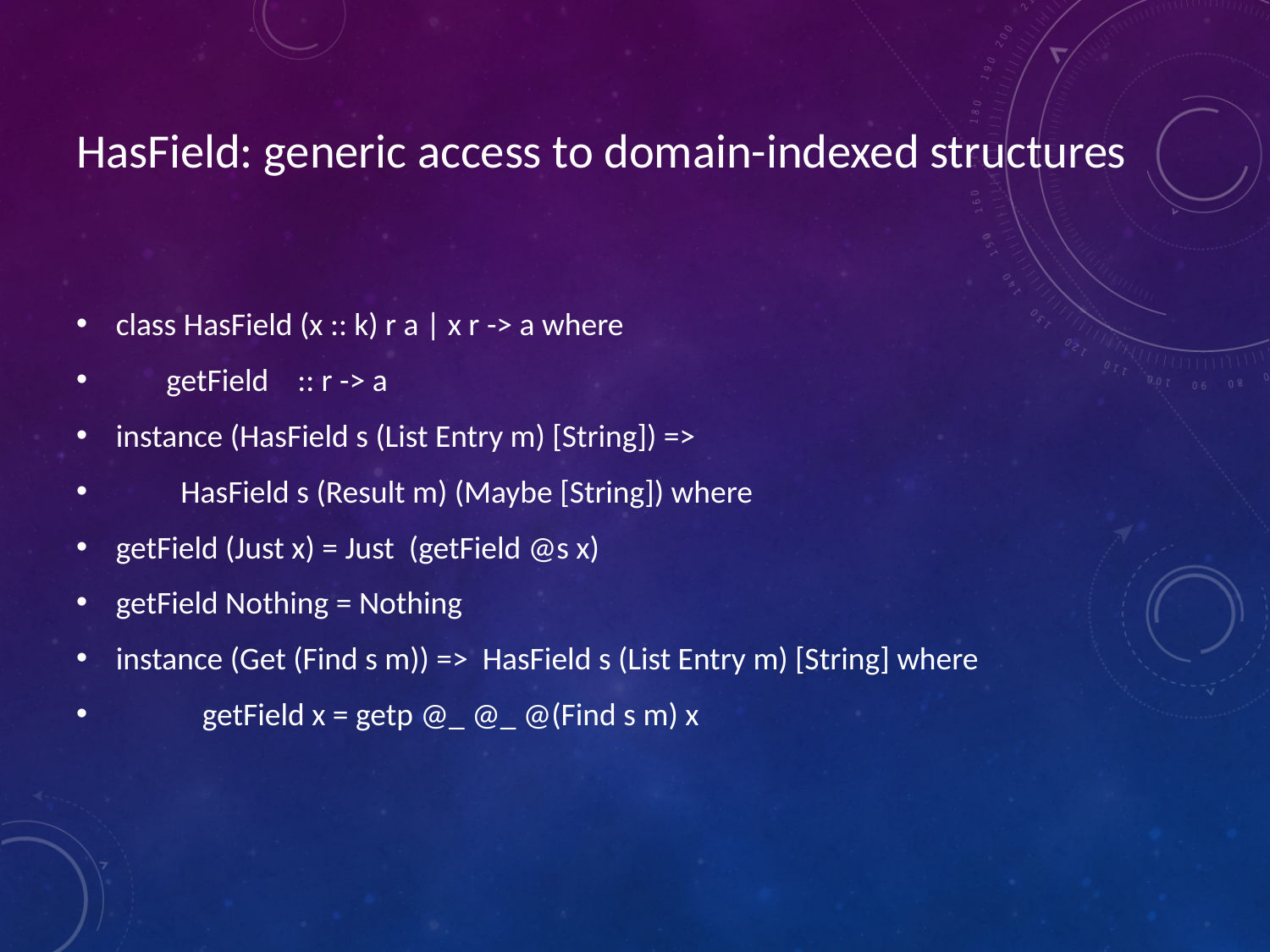

# HasField: generic access to domain-indexed structures
class HasField (x :: k) r a | x r -> a where
       getField    :: r -> a
instance (HasField s (List Entry m) [String]) =>
         HasField s (Result m) (Maybe [String]) where
getField (Just x) = Just  (getField @s x)
getField Nothing = Nothing
instance (Get (Find s m)) =>  HasField s (List Entry m) [String] where
            getField x = getp @_ @_ @(Find s m) x